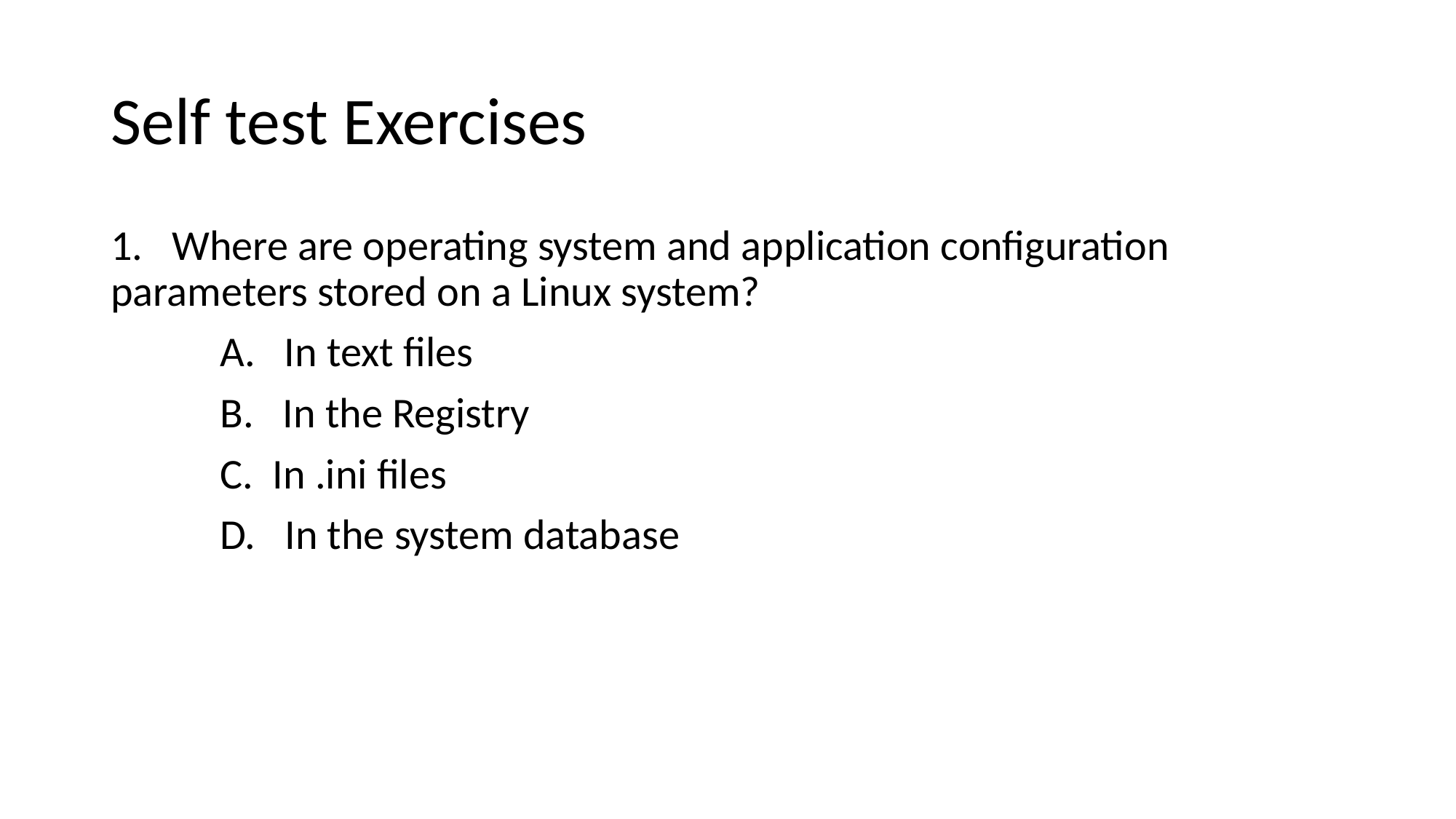

# Self test Exercises
﻿1.   Where are operating system and application configuration parameters stored on a Linux system?
	A.   In text files
	B.   In the Registry
	C.  In .ini files
	D.   In the system database